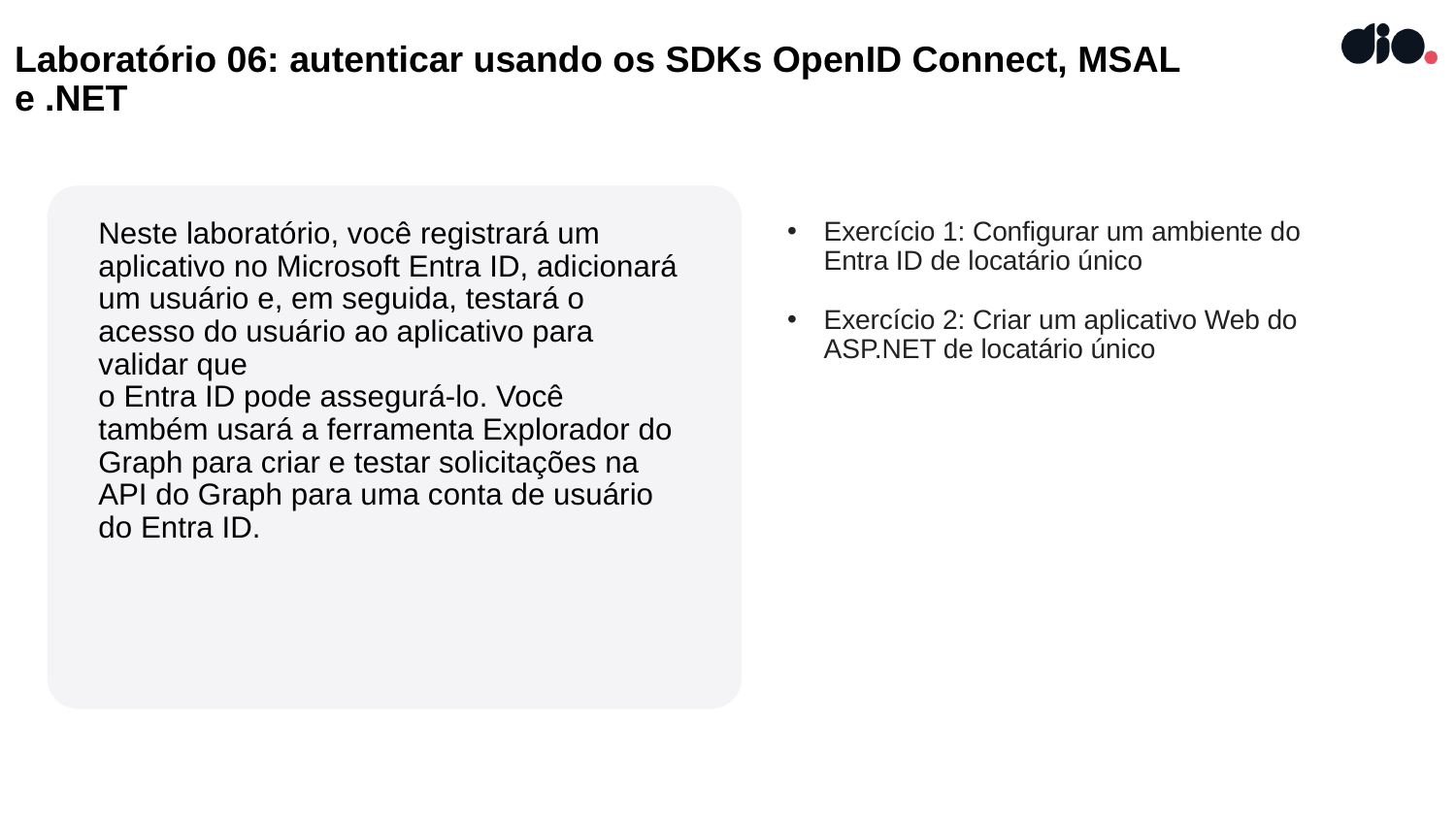

# Laboratório 06: autenticar usando os SDKs OpenID Connect, MSAL e .NET
Exercício 1: Configurar um ambiente do Entra ID de locatário único
Exercício 2: Criar um aplicativo Web do ASP.NET de locatário único

Neste laboratório, você registrará um aplicativo no Microsoft Entra ID, adicionará um usuário e, em seguida, testará o acesso do usuário ao aplicativo para validar que
o Entra ID pode assegurá-lo. Você também usará a ferramenta Explorador do Graph para criar e testar solicitações na API do Graph para uma conta de usuário do Entra ID.